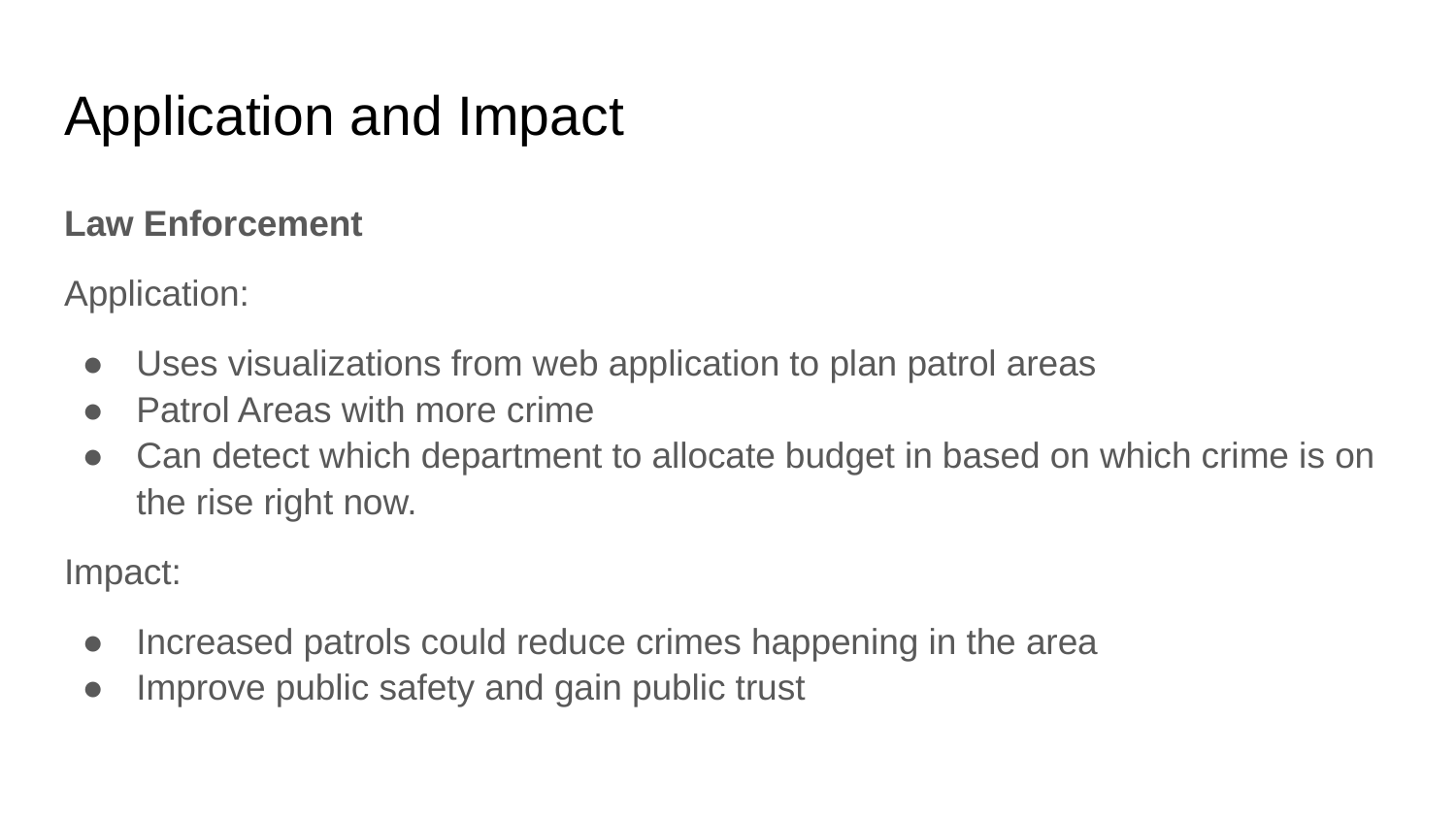

# Application and Impact

Law Enforcement
Application:
Uses visualizations from web application to plan patrol areas
Patrol Areas with more crime
Can detect which department to allocate budget in based on which crime is on the rise right now.
Impact:
Increased patrols could reduce crimes happening in the area
Improve public safety and gain public trust